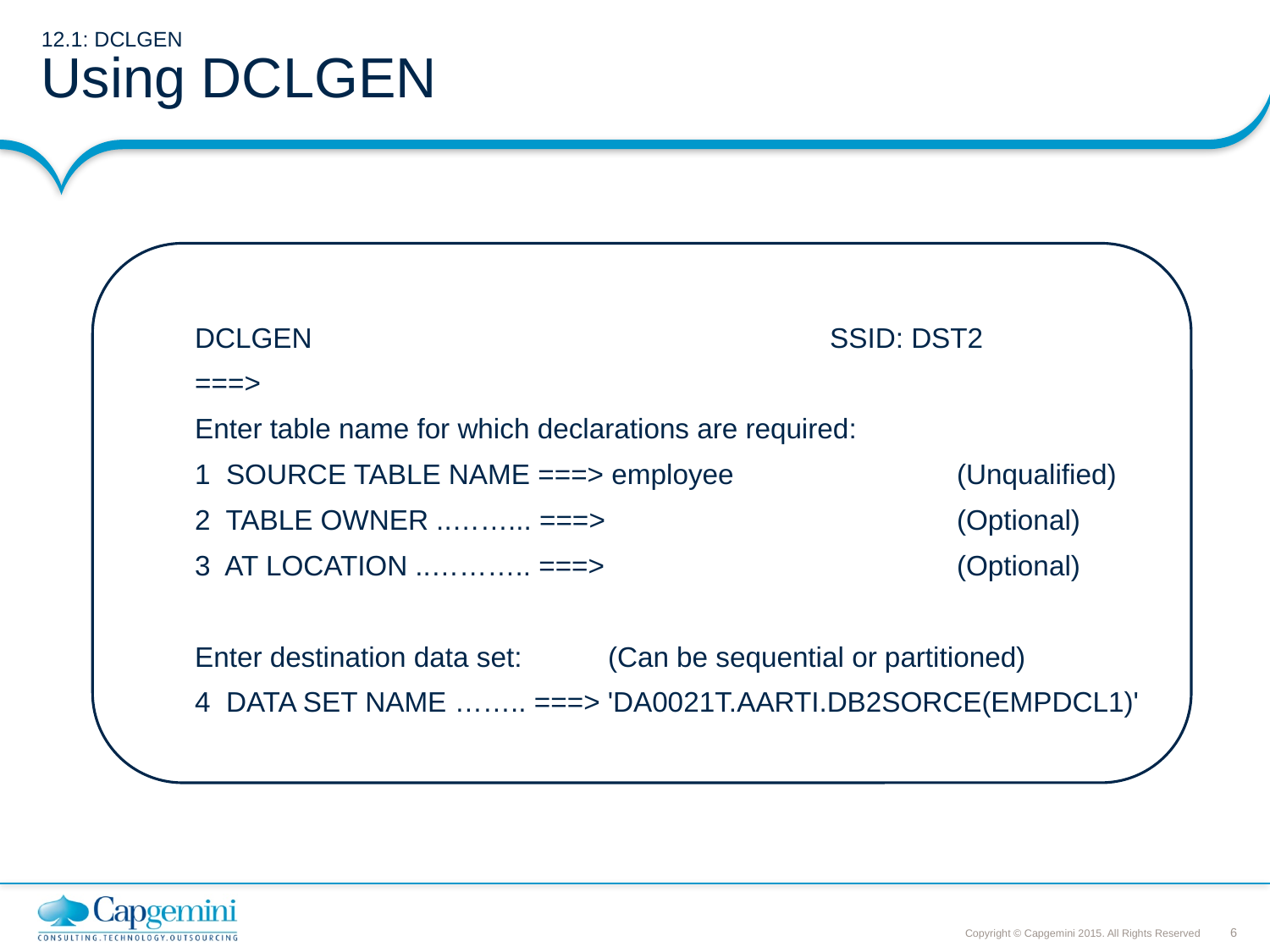

# 12.1: DCLGEN Using DCLGEN

DCLGEN                             			SSID: DST2
===>
Enter table name for which declarations are required:
1  SOURCE TABLE NAME ===> employee                 	(Unqualified)
2  TABLE OWNER ..……... ===>                                   	(Optional)
3  AT LOCATION ..……….. ===>                                  	(Optional)

Enter destination data set:           (Can be sequential or partitioned)
4  DATA SET NAME …….. ===> 'DA0021T.AARTI.DB2SORCE(EMPDCL1)'